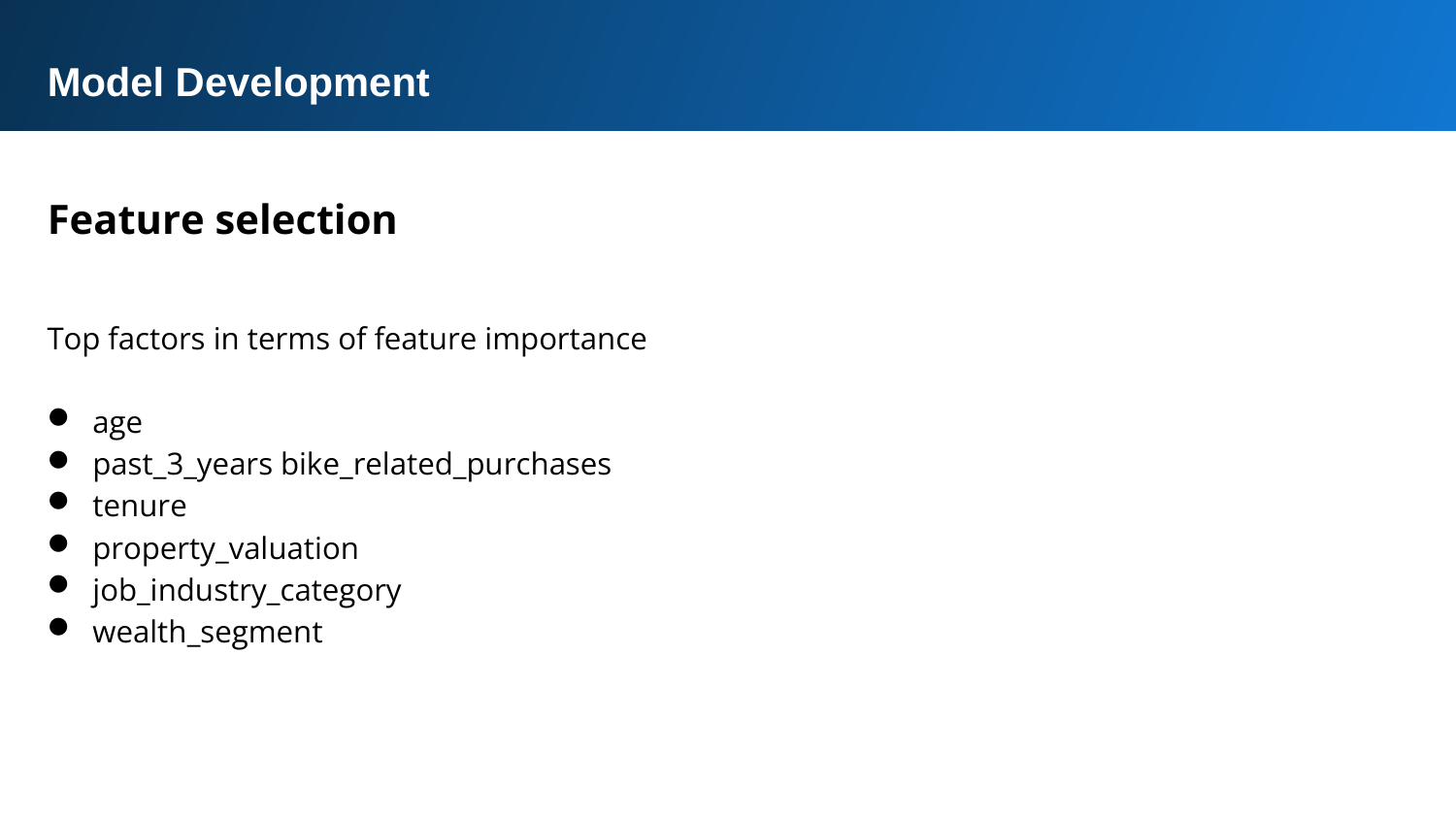

Model Development
Feature selection
Top factors in terms of feature importance

age
past_3_years bike_related_purchases
tenure
property_valuation
job_industry_category
wealth_segment